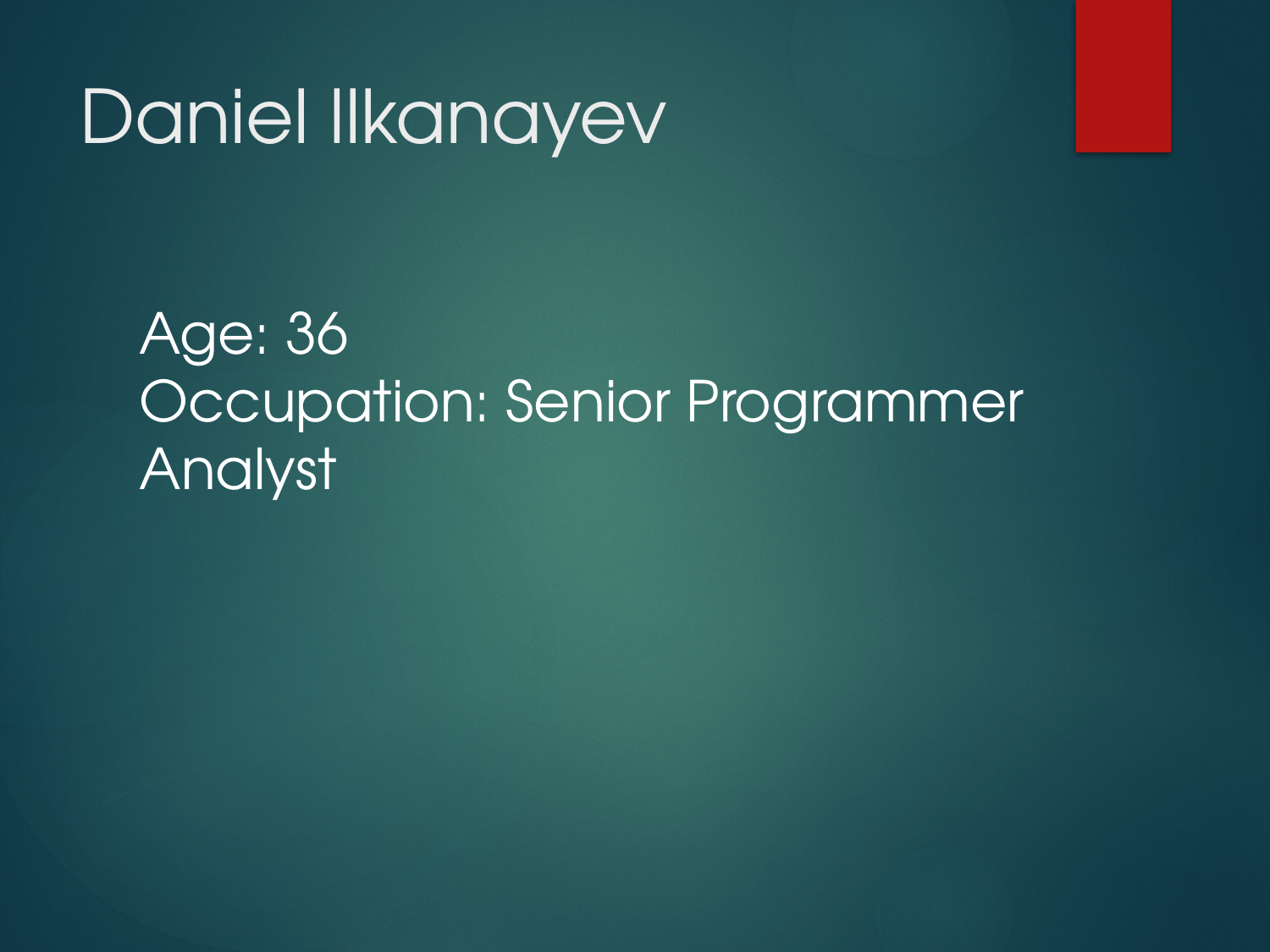

# Daniel Ilkanayev

Age: 36
Occupation: Senior Programmer Analyst